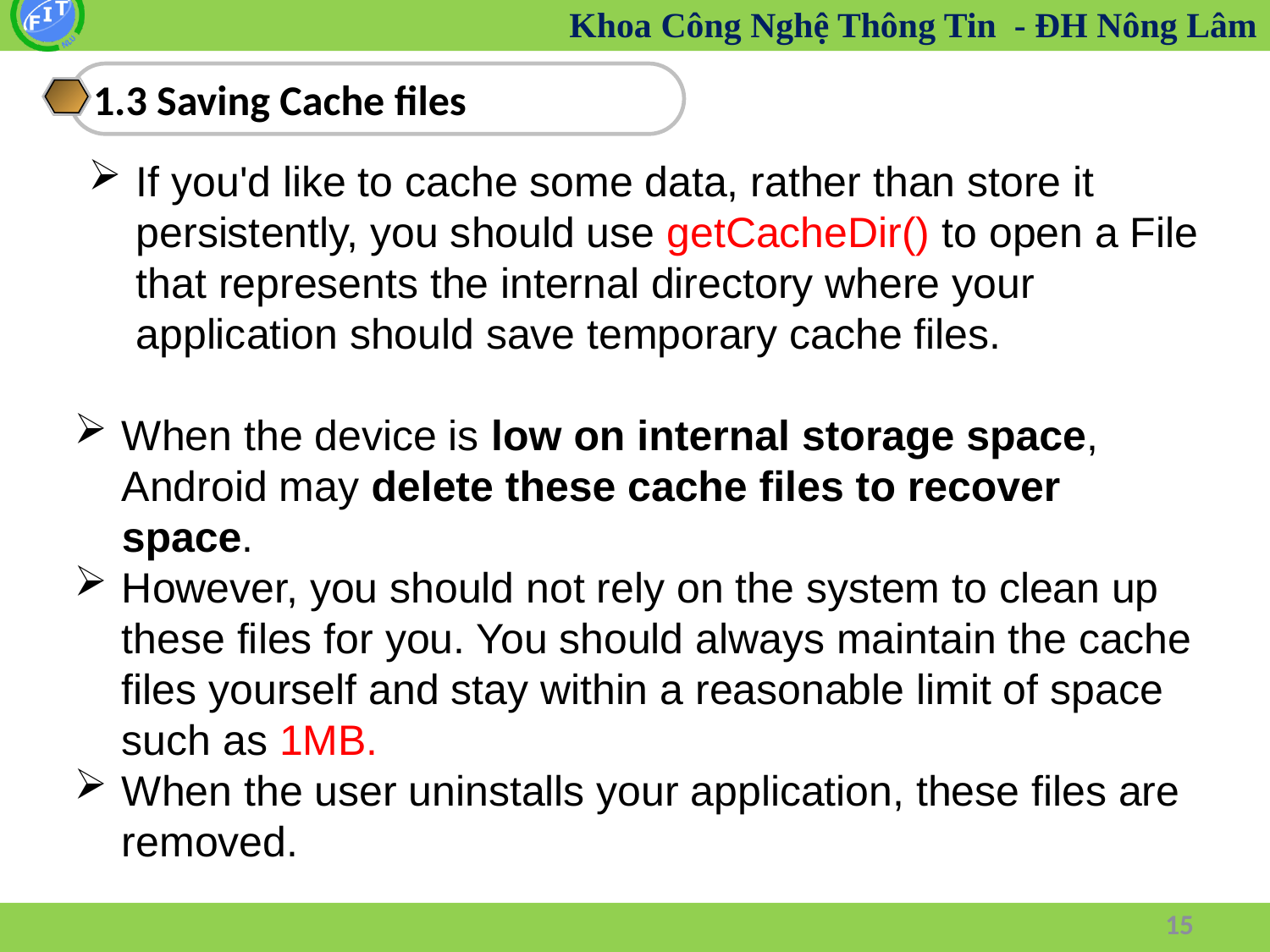

1.3 Saving Cache files

If you'd like to cache some data, rather than store it persistently, you should use getCacheDir() to open a File that represents the internal directory where your application should save temporary cache files.
When the device is low on internal storage space, Android may delete these cache files to recover space.
However, you should not rely on the system to clean up these files for you. You should always maintain the cache files yourself and stay within a reasonable limit of space such as 1MB.
When the user uninstalls your application, these files are removed.
15